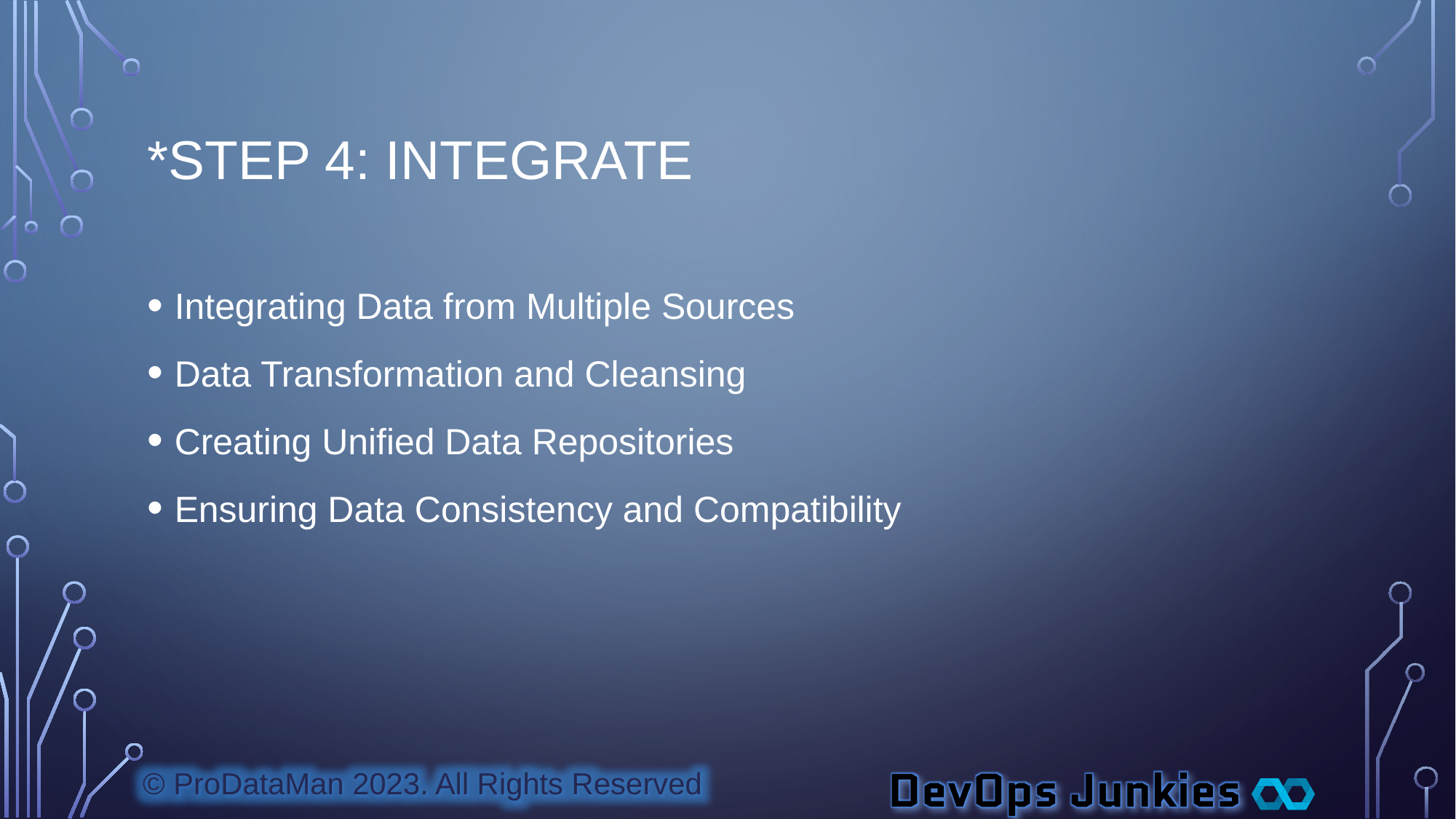

# *Step 4: Integrate
Integrating Data from Multiple Sources
Data Transformation and Cleansing
Creating Unified Data Repositories
Ensuring Data Consistency and Compatibility